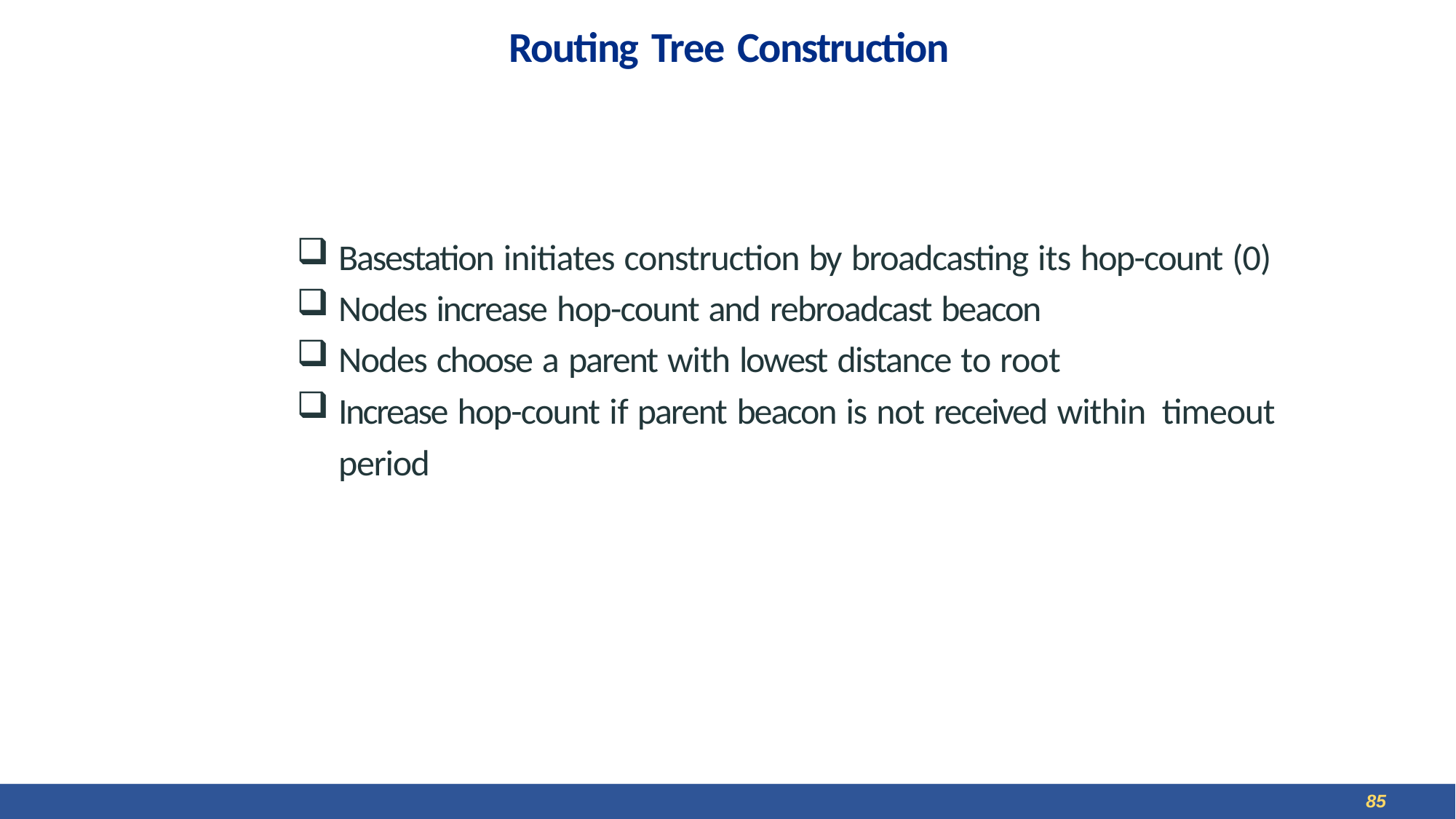

# Routing Tree Construction
Basestation initiates construction by broadcasting its hop-count (0)
Nodes increase hop-count and rebroadcast beacon
Nodes choose a parent with lowest distance to root
Increase hop-count if parent beacon is not received within  timeout period